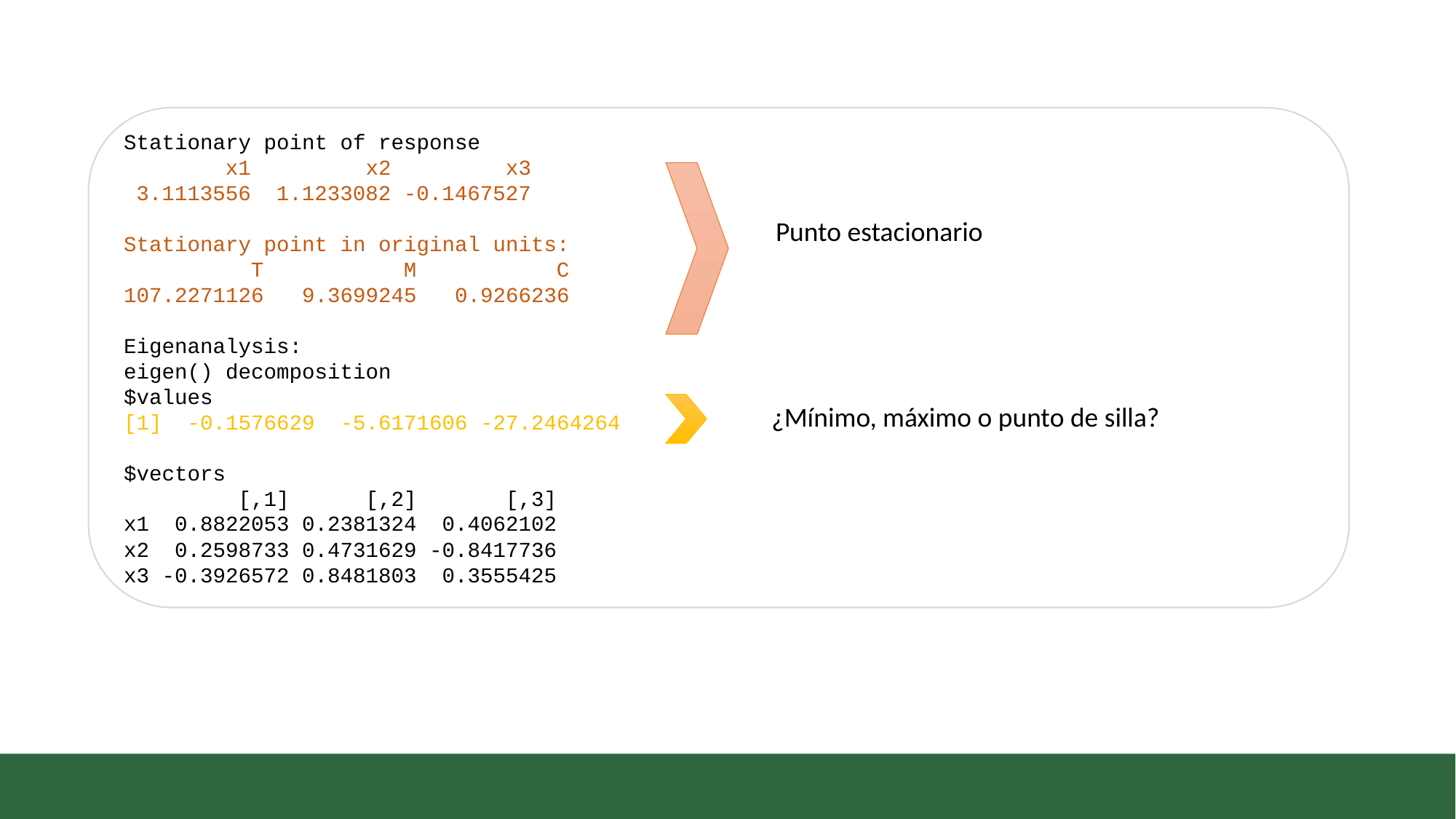

Stationary point of response surface:
        x1         x2         x3
 3.1113556  1.1233082 -0.1467527

Stationary point in original units:
          T           M           C
107.2271126   9.3699245   0.9266236

Eigenanalysis:
eigen() decomposition
$values
[1]  -0.1576629  -5.6171606 -27.2464264

$vectors
         [,1]      [,2]       [,3]
x1  0.8822053 0.2381324  0.4062102
x2  0.2598733 0.4731629 -0.8417736
x3 -0.3926572 0.8481803  0.3555425

Punto estacionario

¿Mínimo, máximo o punto de silla?